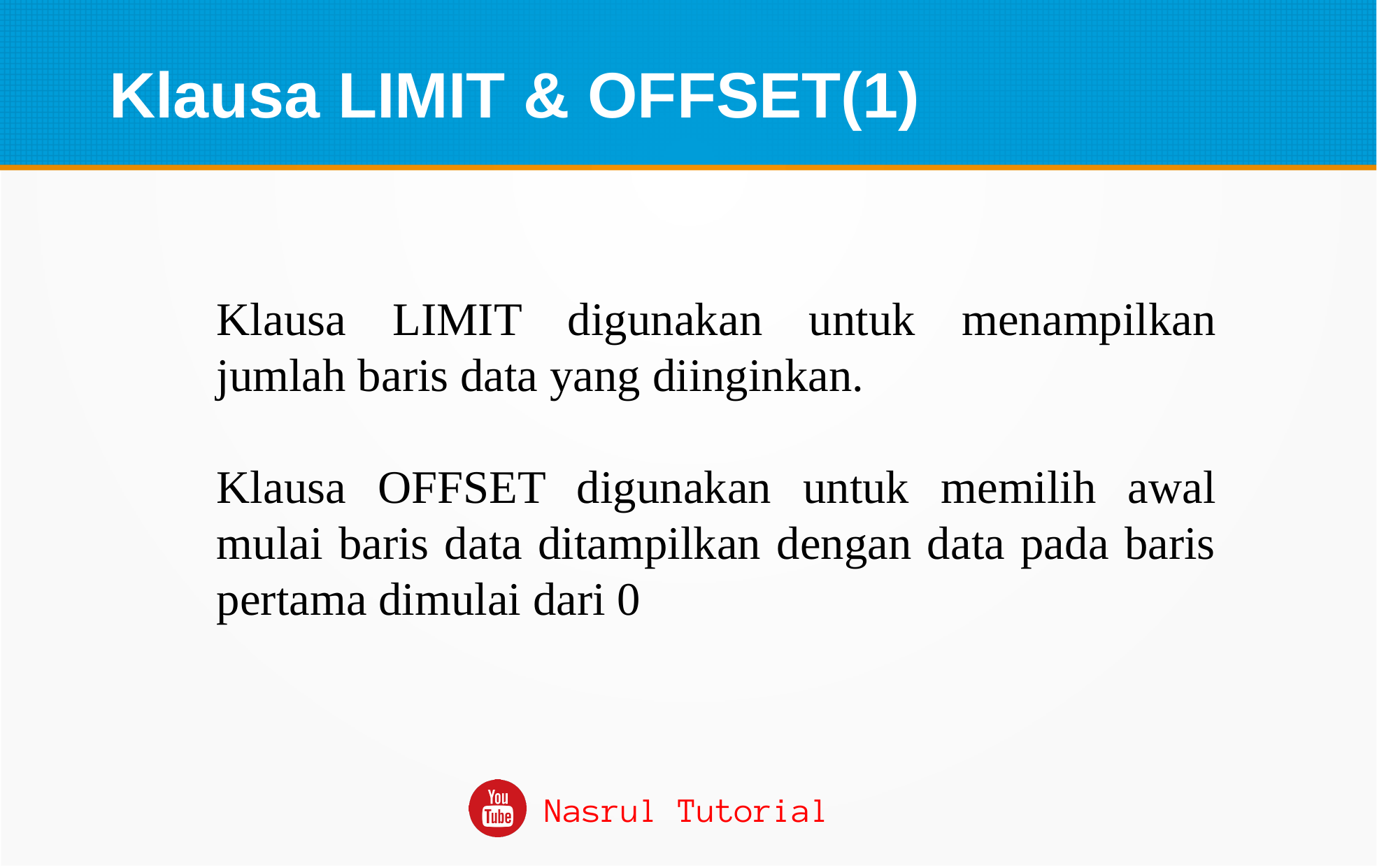

Klausa LIMIT & OFFSET(1)
Klausa LIMIT digunakan untuk menampilkan jumlah baris data yang diinginkan.

Klausa OFFSET digunakan untuk memilih awal mulai baris data ditampilkan dengan data pada baris pertama dimulai dari 0